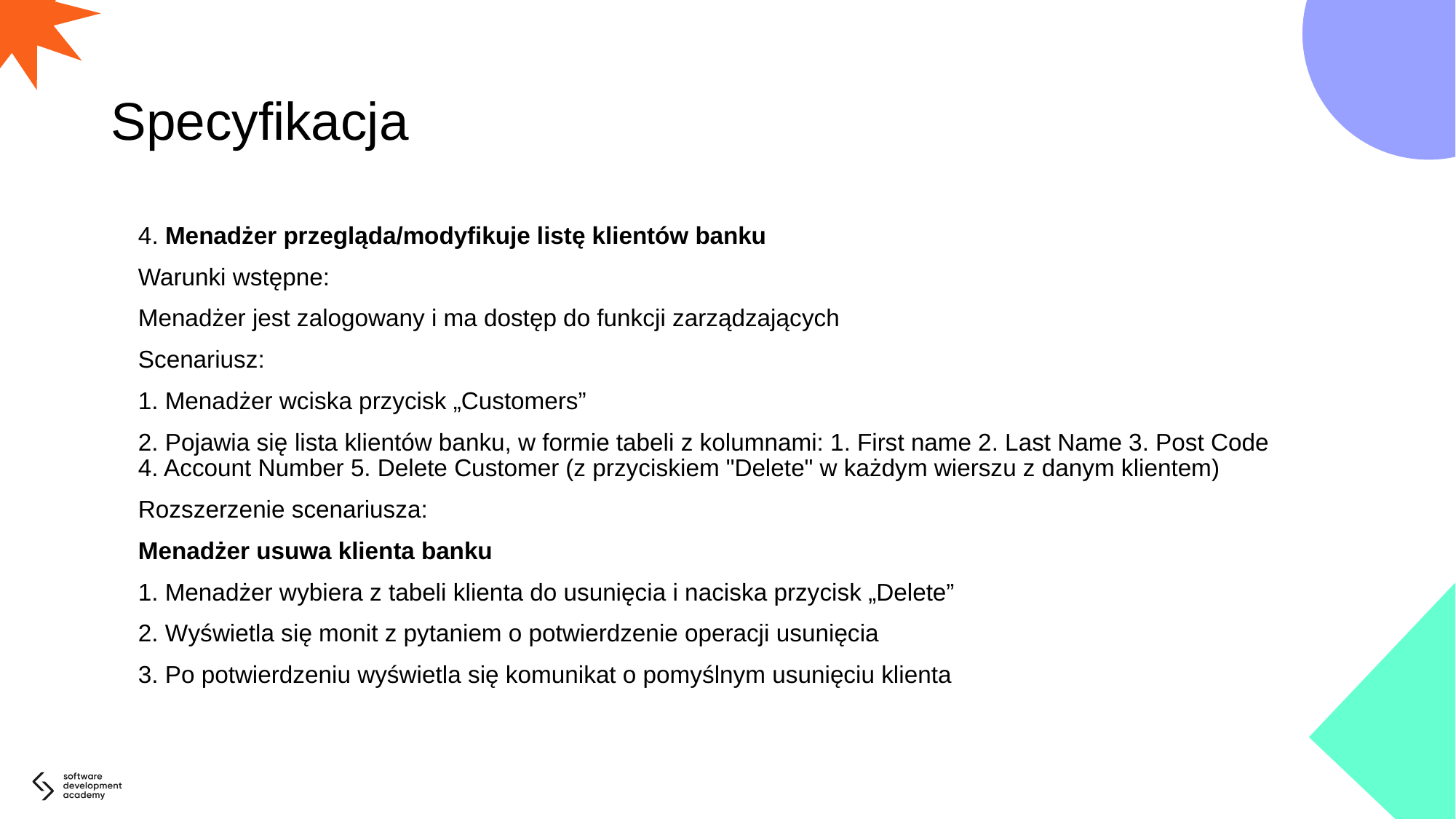

# Specyfikacja
4. Menadżer przegląda/modyfikuje listę klientów banku
Warunki wstępne:
Menadżer jest zalogowany i ma dostęp do funkcji zarządzających
Scenariusz:
1. Menadżer wciska przycisk „Customers”
2. Pojawia się lista klientów banku, w formie tabeli z kolumnami: 1. First name 2. Last Name 3. Post Code 4. Account Number 5. Delete Customer (z przyciskiem "Delete" w każdym wierszu z danym klientem)
Rozszerzenie scenariusza:
Menadżer usuwa klienta banku
1. Menadżer wybiera z tabeli klienta do usunięcia i naciska przycisk „Delete”
2. Wyświetla się monit z pytaniem o potwierdzenie operacji usunięcia
3. Po potwierdzeniu wyświetla się komunikat o pomyślnym usunięciu klienta